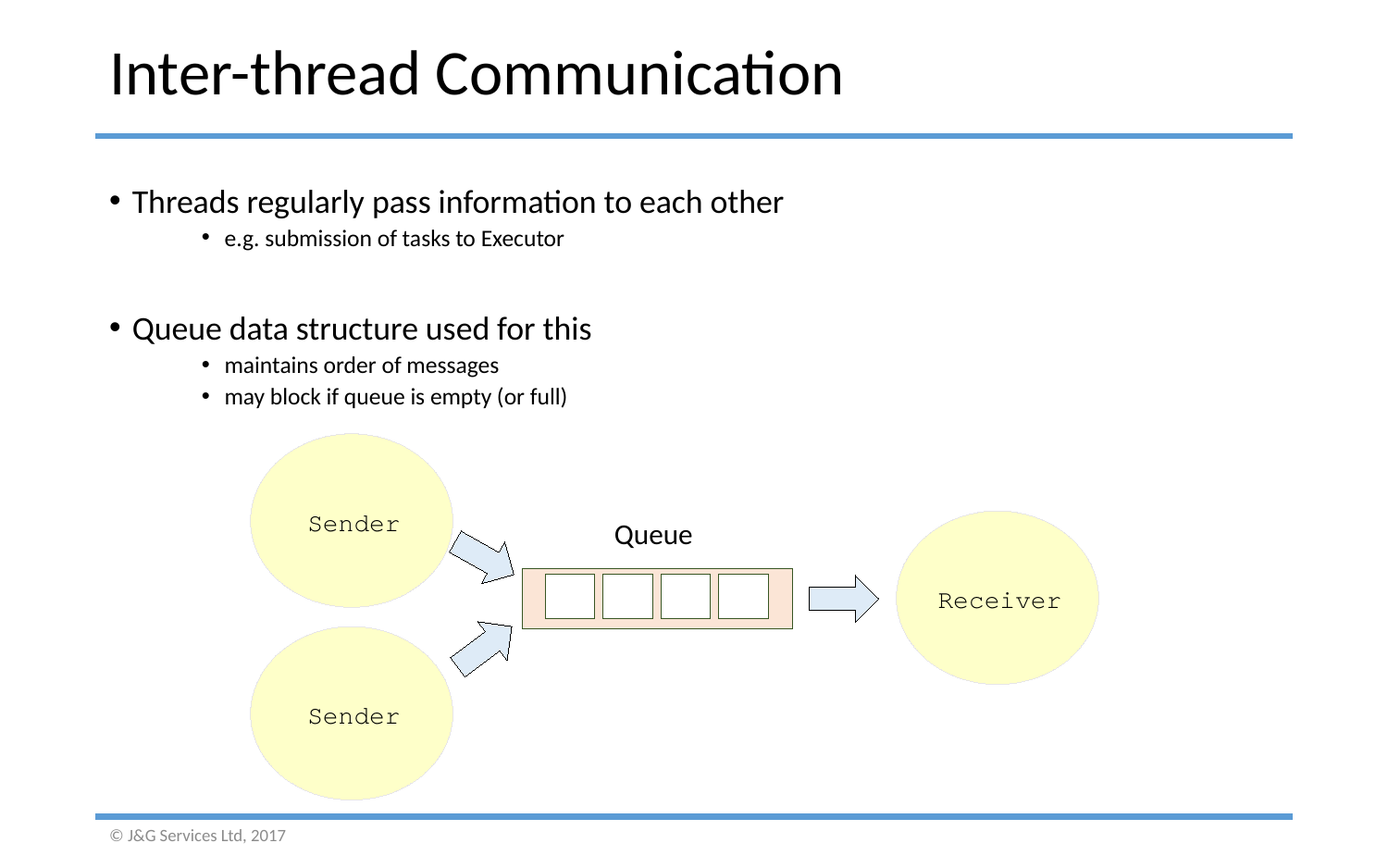

# Inter-thread Communication
Threads regularly pass information to each other
e.g. submission of tasks to Executor

Queue data structure used for this
maintains order of messages
may block if queue is empty (or full)

Sender
Queue

Receiver

Sender